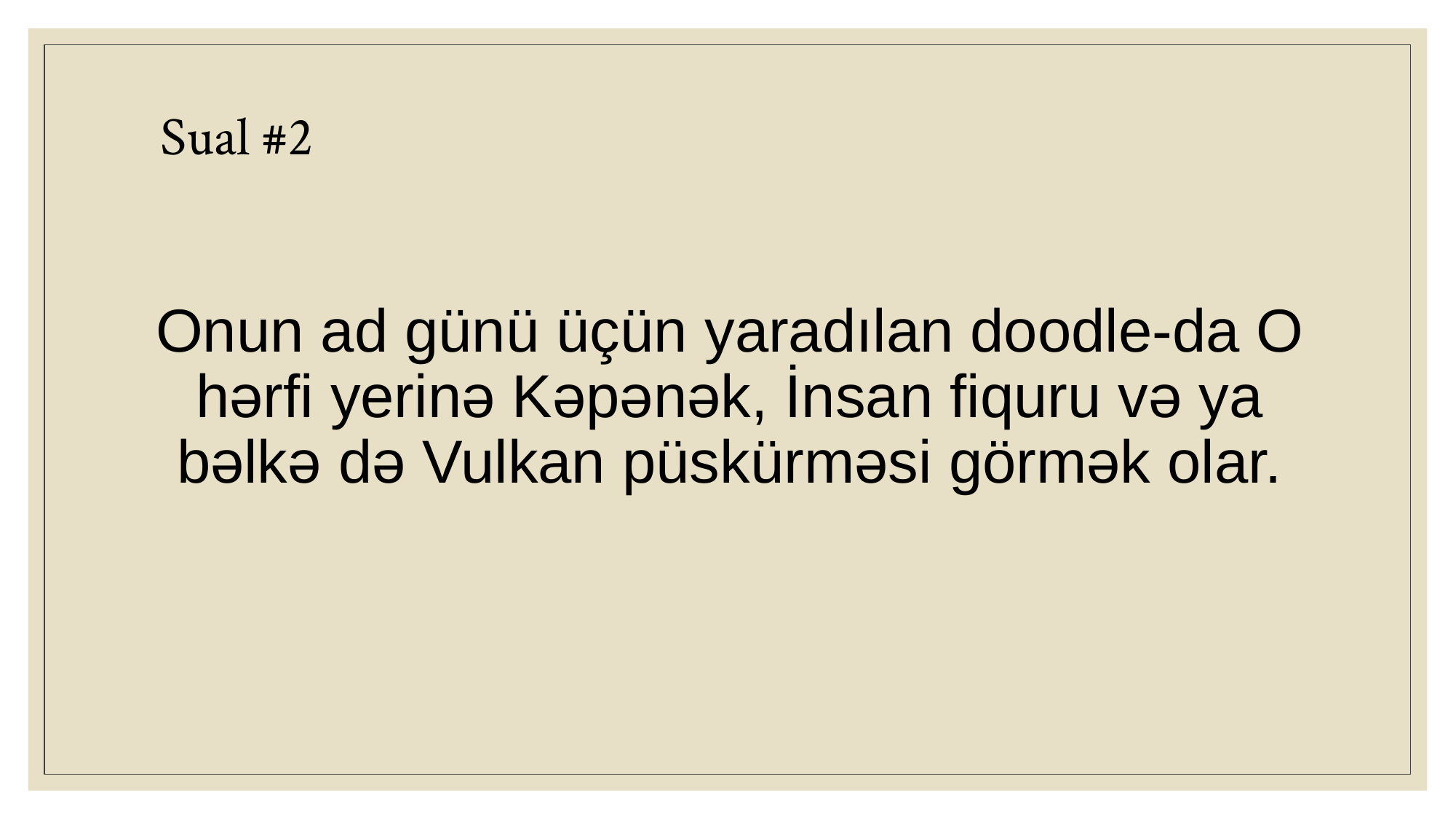

Sual #2
# Onun ad günü üçün yaradılan doodle-da O hərfi yerinə Kəpənək, İnsan fiquru və ya bəlkə də Vulkan püskürməsi görmək olar.